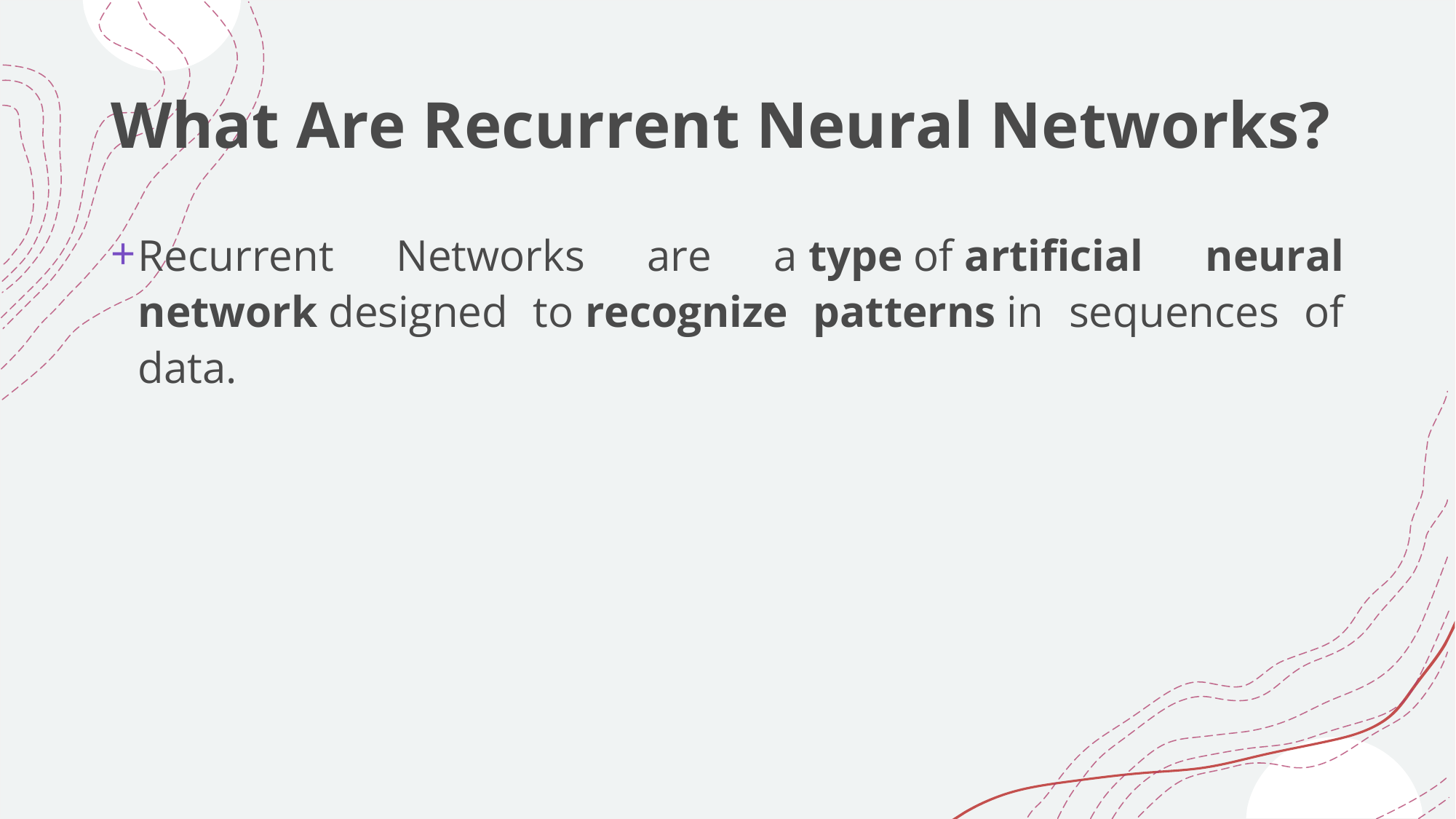

# What Are Recurrent Neural Networks?
Recurrent Networks are a type of artificial neural network designed to recognize patterns in sequences of data.